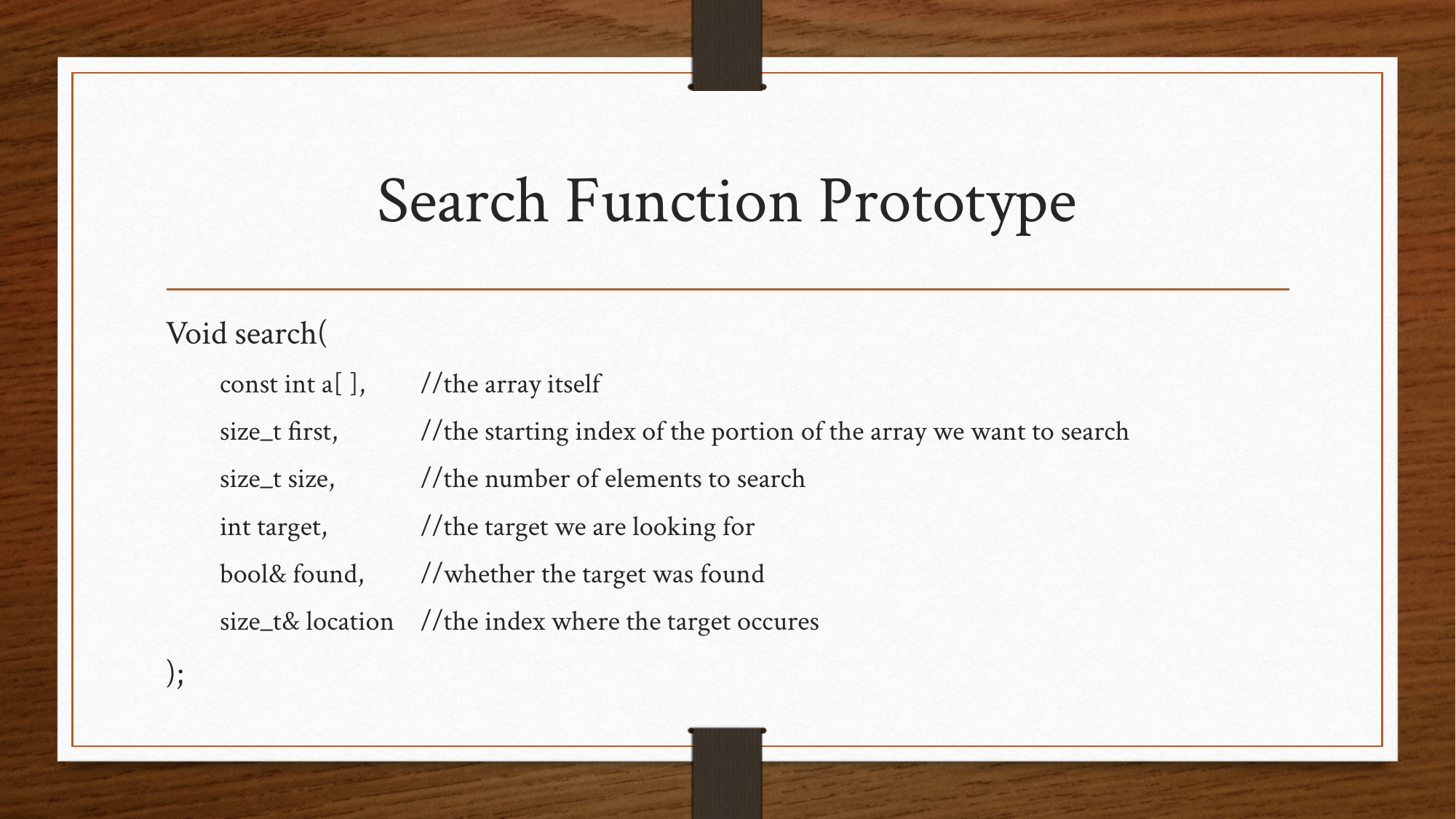

# Search Function Prototype
Void search(
const int a[ ],		//the array itself
size_t first,		//the starting index of the portion of the array we want to search
size_t size,		//the number of elements to search
int target,			//the target we are looking for
bool& found,		//whether the target was found
size_t& location	//the index where the target occures
);